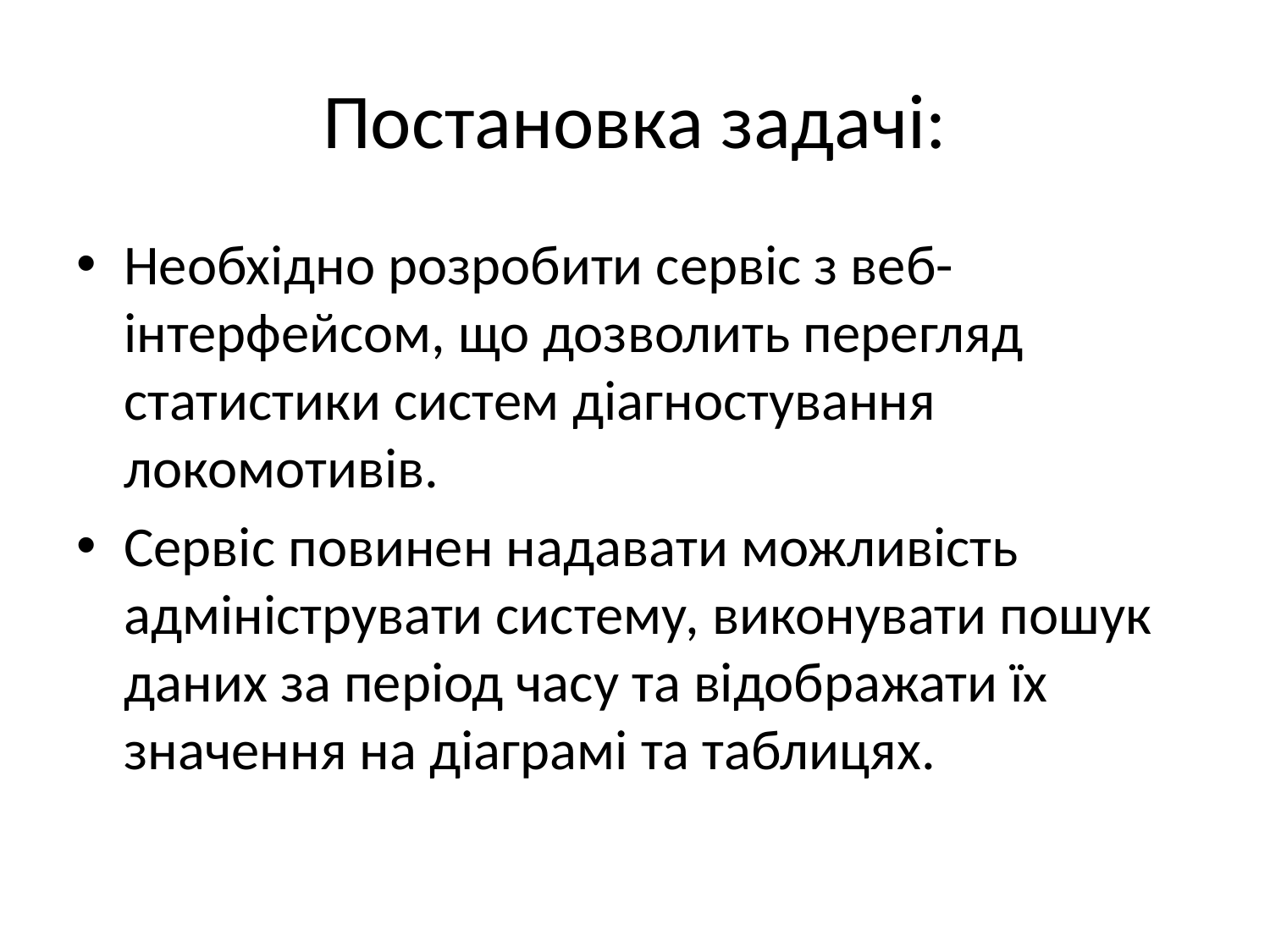

# Постановка задачі:
Необхідно розробити сервіс з веб-інтерфейсом, що дозволить перегляд статистики систем діагностування локомотивів.
Сервіс повинен надавати можливість адмініструвати систему, виконувати пошук даних за період часу та відображати їх значення на діаграмі та таблицях.